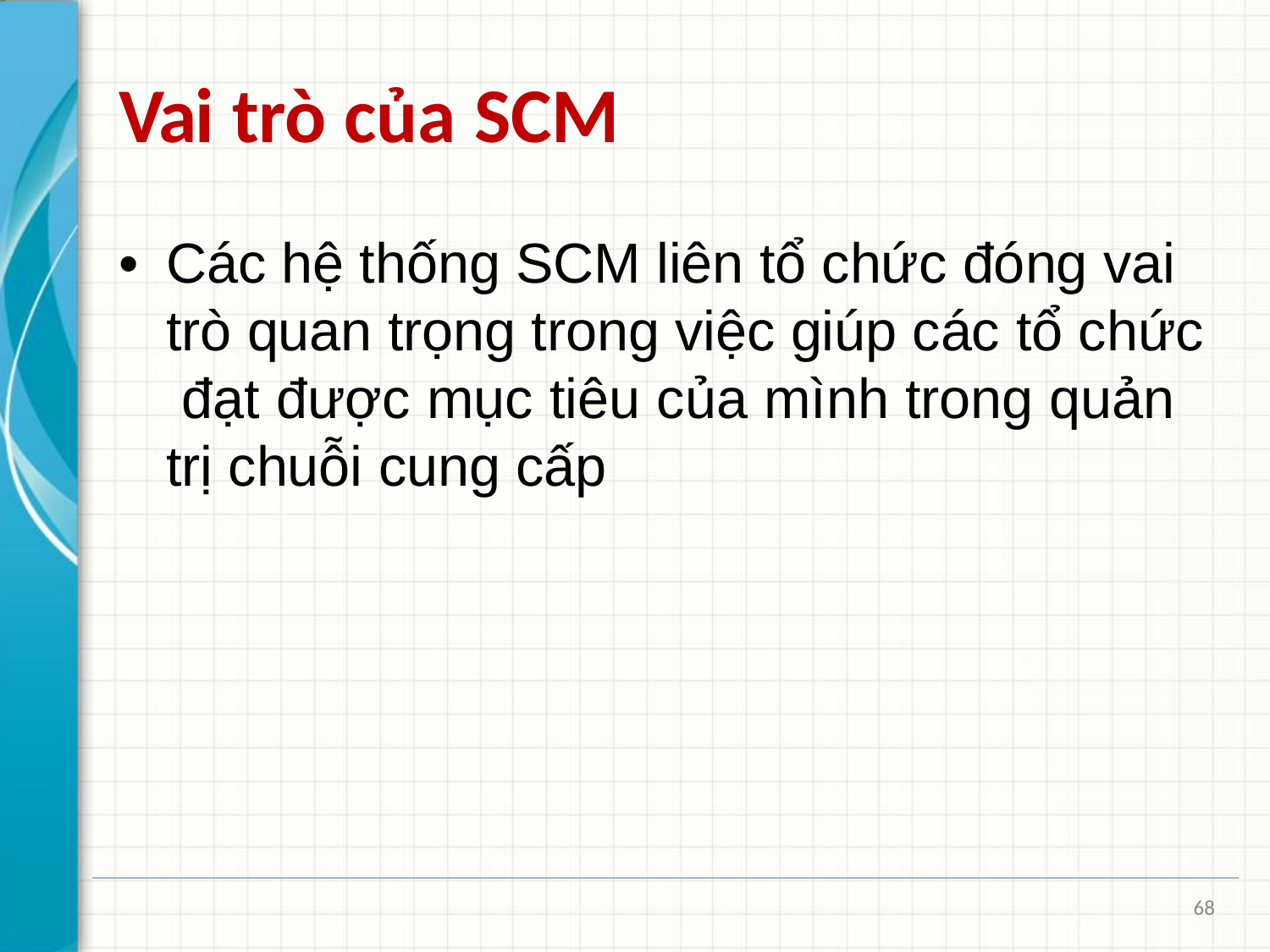

# Vai trò của SCM
•	Các hệ thống SCM liên tổ chức đóng vai  trò quan trọng trong việc giúp các tổ chức  đạt được mục tiêu của mình trong quản  trị chuỗi cung cấp

68